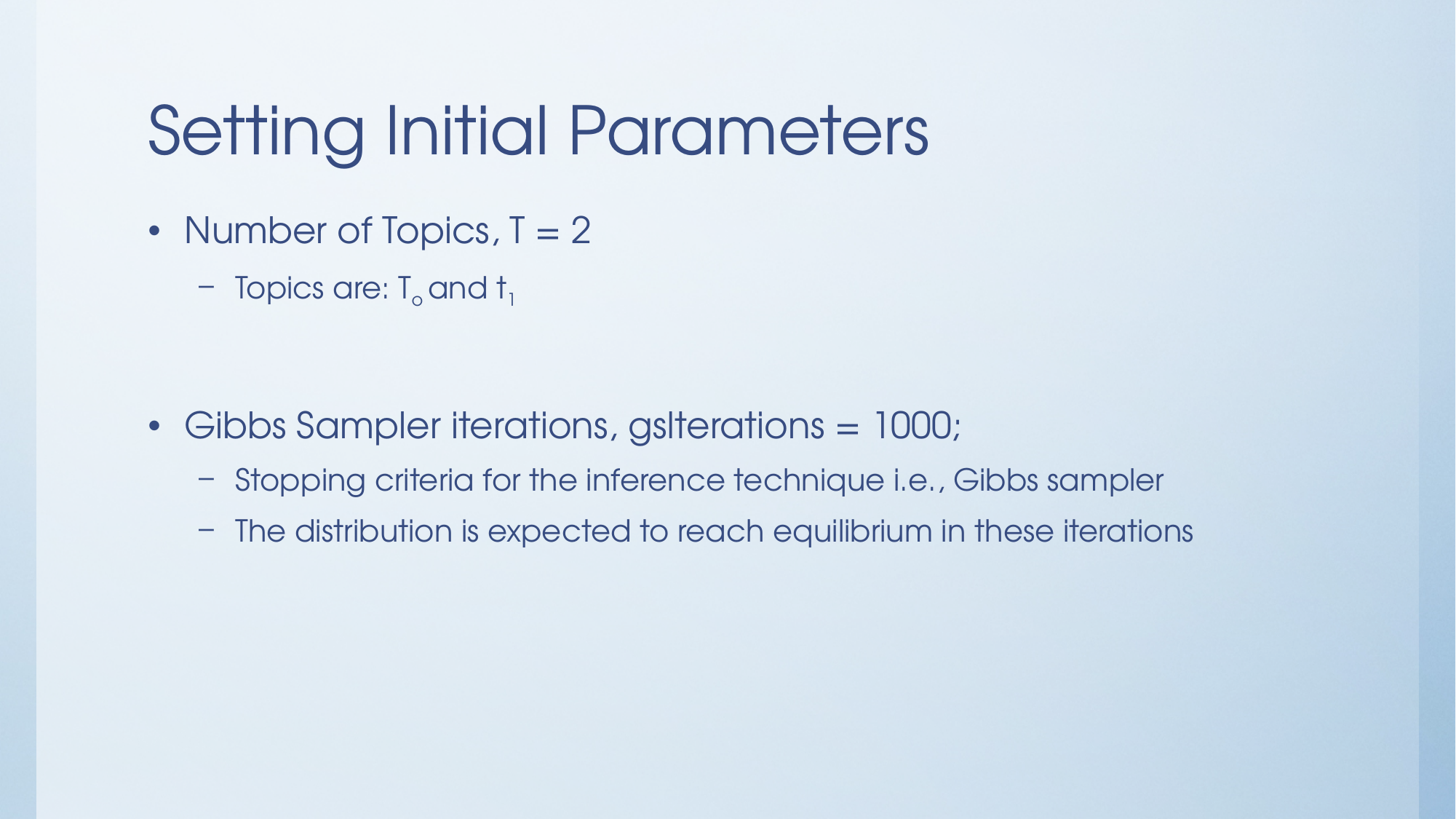

# Setting Initial Parameters
Number of Topics, T = 2
Topics are: To and t1

Gibbs Sampler iterations, gsIterations = 1000;
Stopping criteria for the inference technique i.e., Gibbs sampler
The distribution is expected to reach equilibrium in these iterations